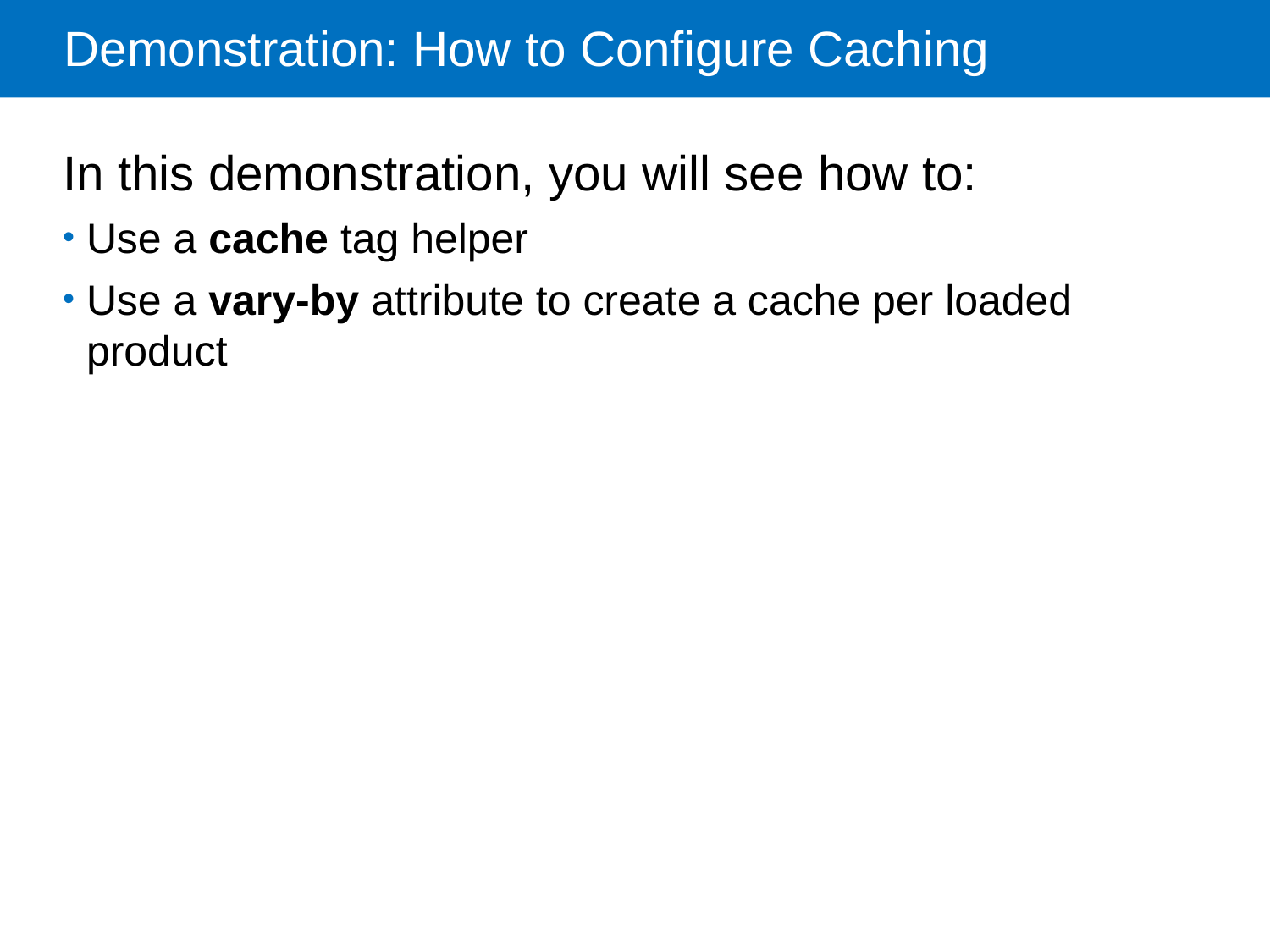

# Demonstration: How to Configure Caching
In this demonstration, you will see how to:
Use a cache tag helper
Use a vary-by attribute to create a cache per loaded product